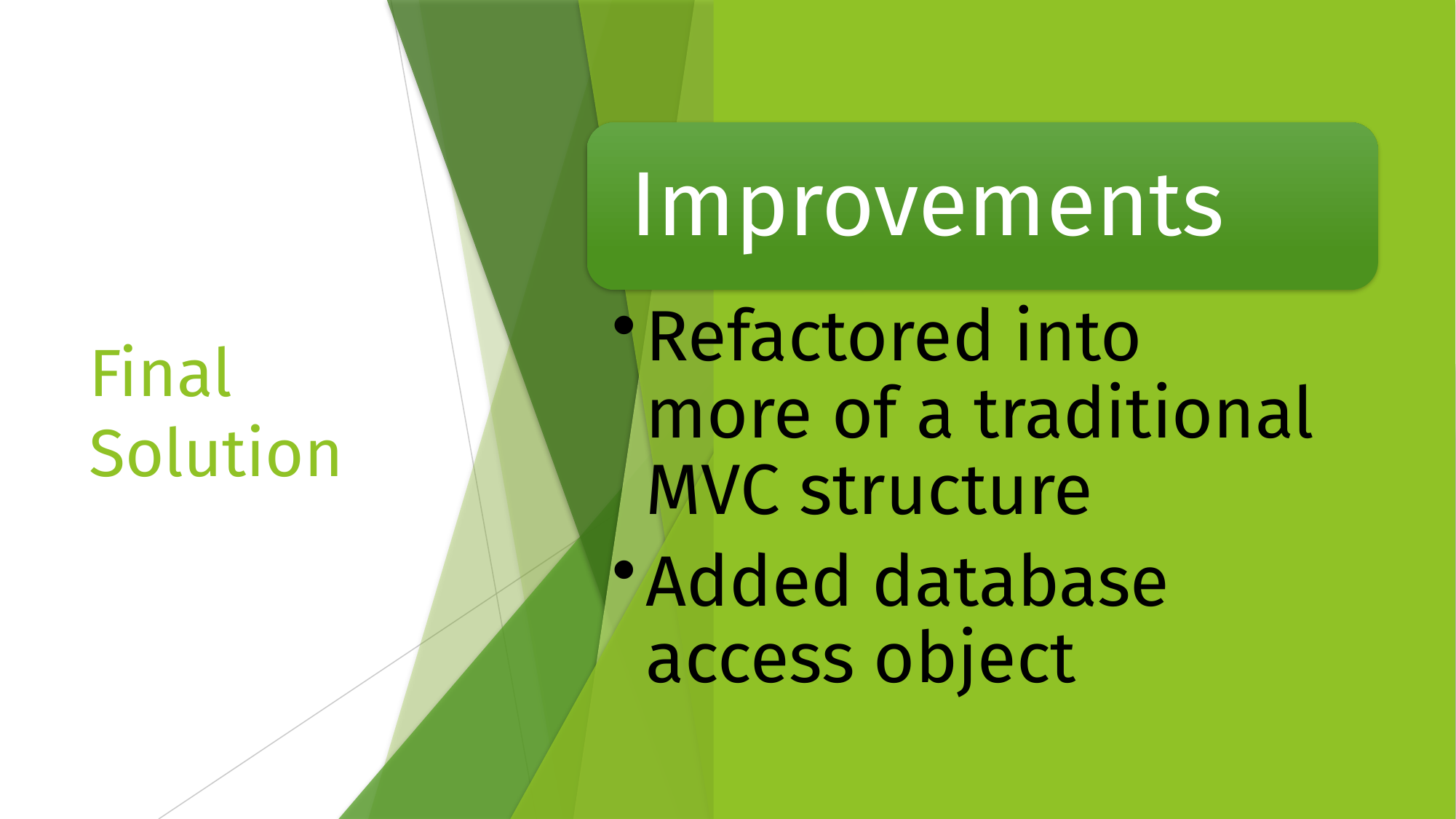

Improvements
Refactored into more of a traditional MVC structure
Added database access object
# Final Solution